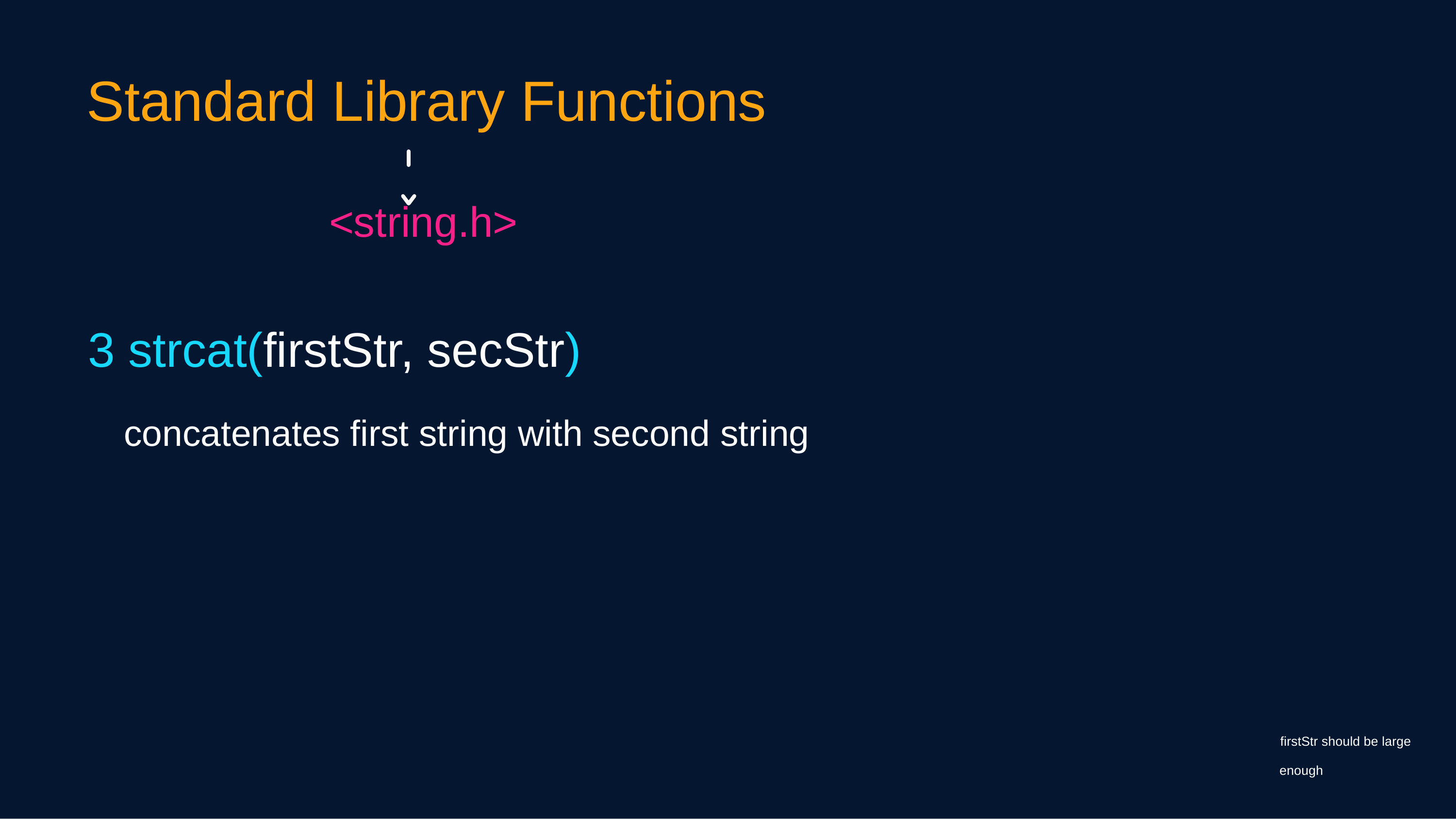

Standard Library Functions

<string.h>
3 strcat(firstStr, secStr)
concatenates first string with second string
firstStr should be large
enough